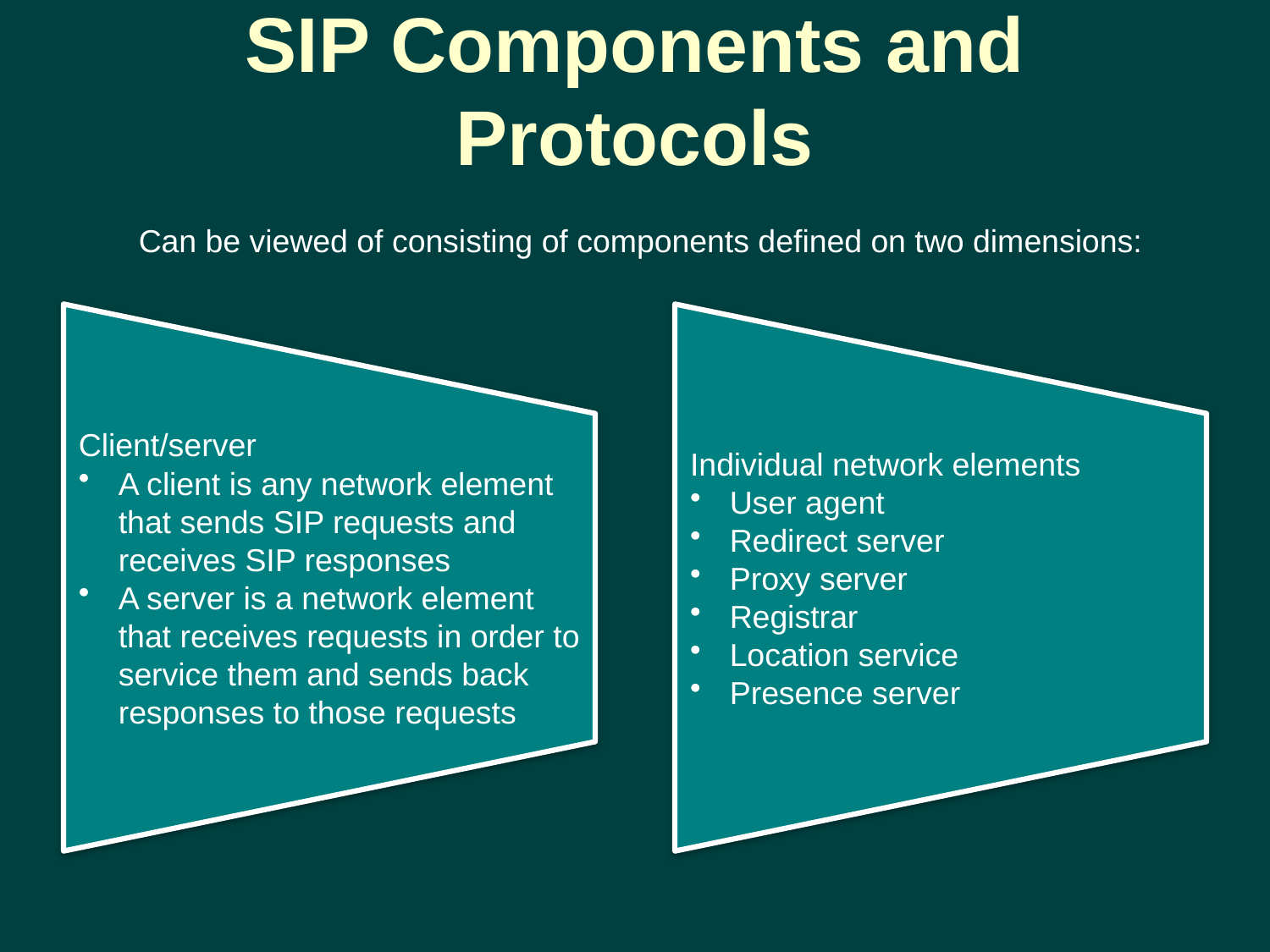

# SIP Components and Protocols
Can be viewed of consisting of components defined on two dimensions:

Client/server
A client is any network element that sends SIP requests and receives SIP responses
A server is a network element that receives requests in order to service them and sends back responses to those requests
Individual network elements
User agent
Redirect server
Proxy server
Registrar
Location service
Presence server